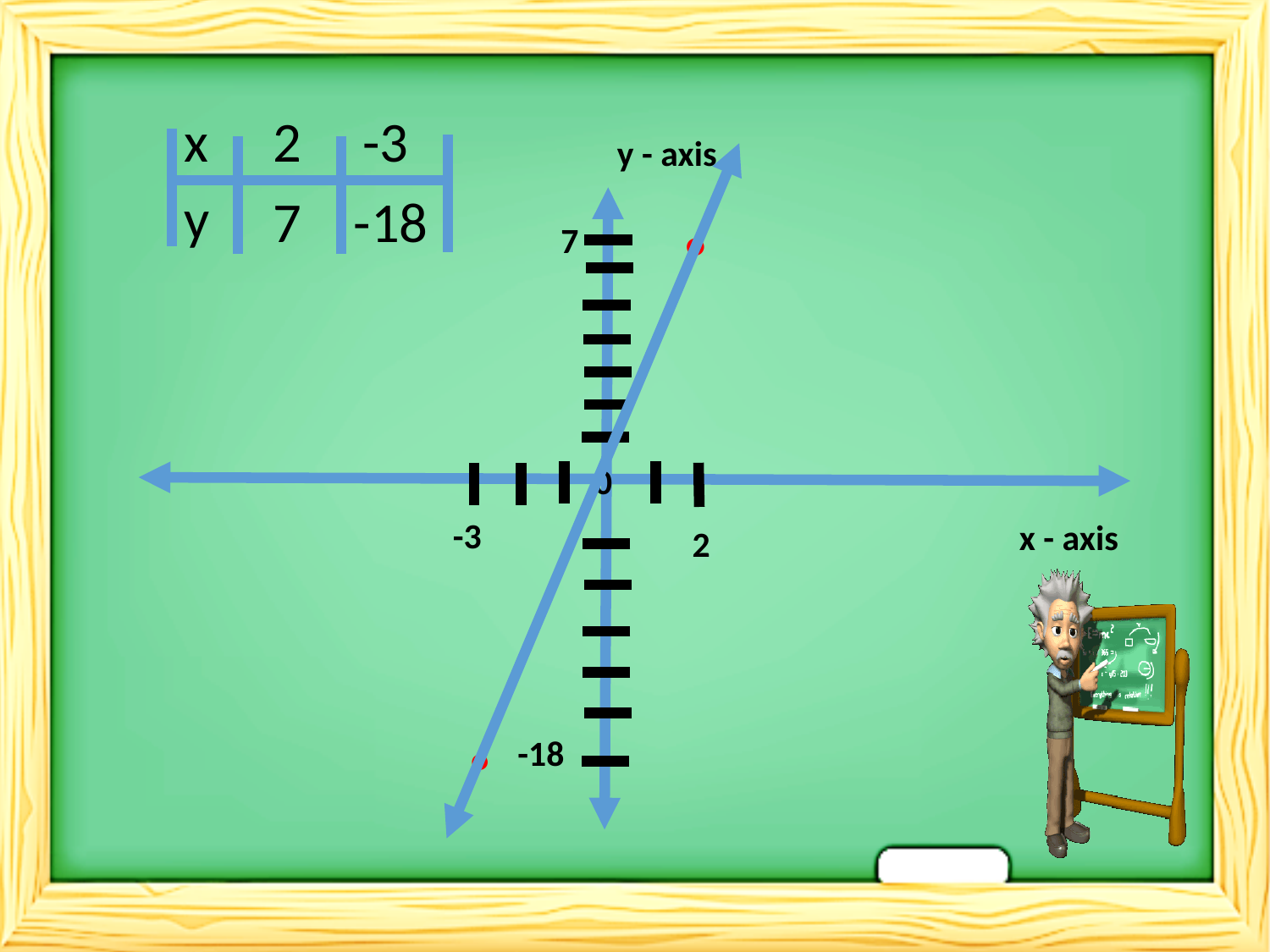

x
2
-3
y - axis
.
y
7
-18
7
0
-3
x - axis
2
.
-18